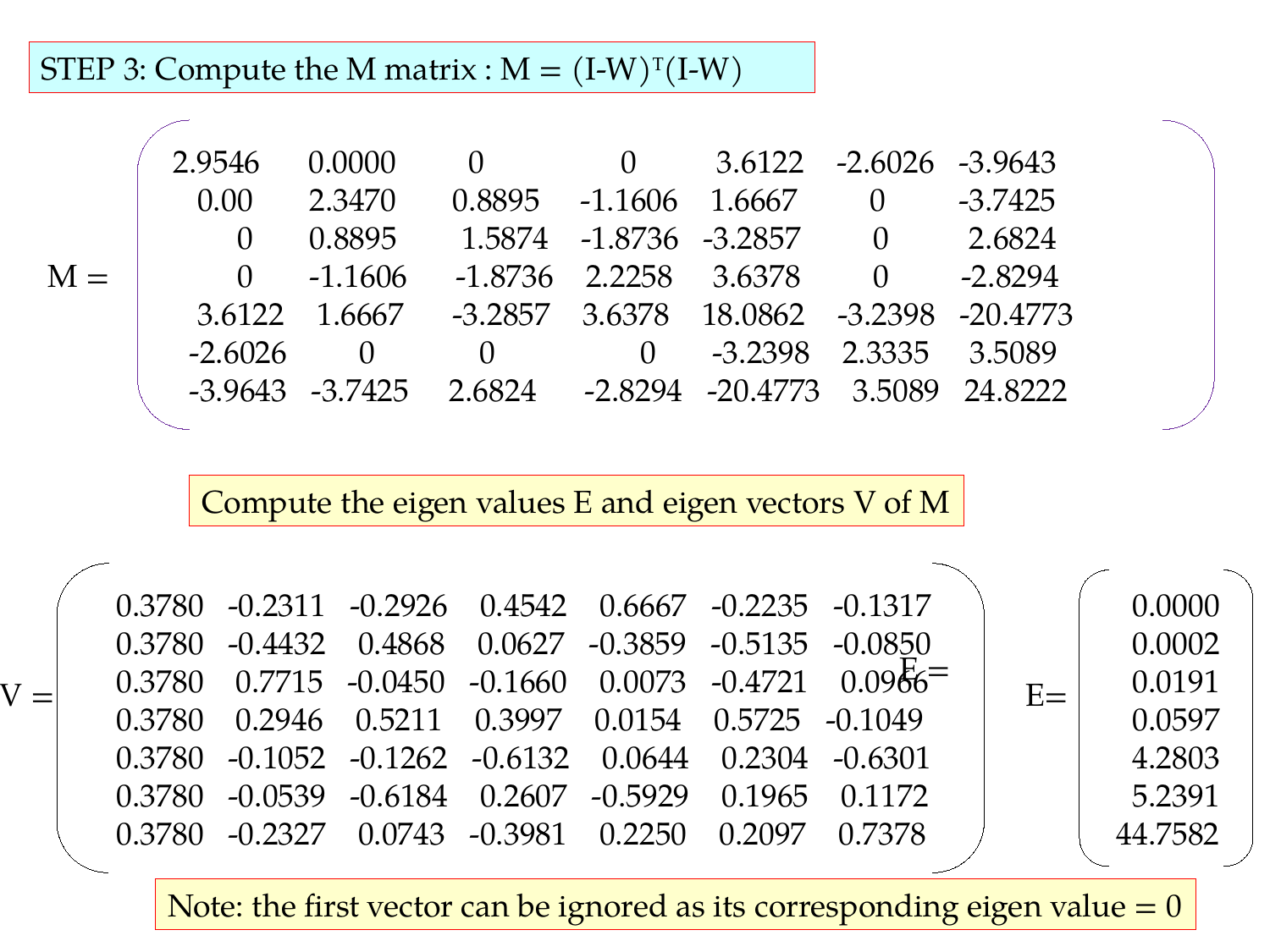

STEP 3: Compute the M matrix : M = (I-W)T(I-W)
 2.9546      0.0000         0                 0          3.6122    -2.6026   -3.9643
    0.00       2.3470       0.8895     -1.1606    1.6667         0         -3.7425
         0       0.8895        1.5874    -1.8736   -3.2857         0          2.6824
         0       -1.1606      -1.8736    2.2258     3.6378         0         -2.8294
    3.6122    1.6667      -3.2857    3.6378    18.0862    -3.2398   -20.4773
   -2.6026         0             0                  0       -3.2398    2.3335     3.5089
   -3.9643   -3.7425     2.6824      -2.8294   -20.4773    3.5089   24.8222
M =
Compute the eigen values E and eigen vectors V of M
    0.3780   -0.2311   -0.2926    0.4542    0.6667   -0.2235   -0.1317
    0.3780   -0.4432    0.4868    0.0627   -0.3859   -0.5135   -0.0850
    0.3780    0.7715   -0.0450   -0.1660    0.0073   -0.4721    0.0966
    0.3780    0.2946    0.5211    0.3997    0.0154    0.5725   -0.1049
    0.3780   -0.1052   -0.1262   -0.6132    0.0644    0.2304   -0.6301
    0.3780   -0.0539   -0.6184    0.2607   -0.5929    0.1965    0.1172
    0.3780   -0.2327    0.0743   -0.3981    0.2250    0.2097    0.7378
    0.0000
    0.0002
    0.0191
    0.0597
    4.2803
    5.2391
  44.7582
E =
V =
E=
Note: the first vector can be ignored as its corresponding eigen value = 0